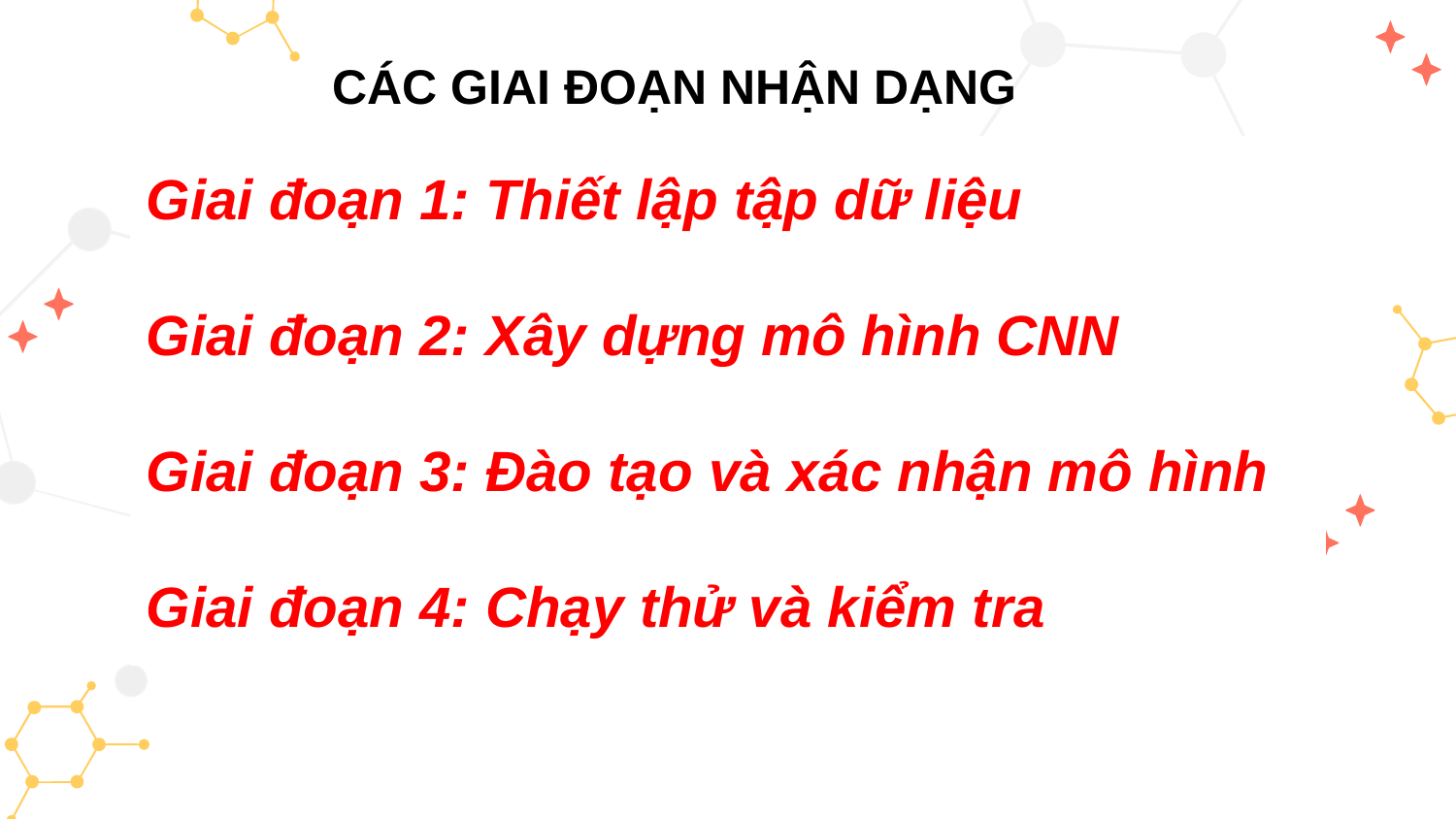

CÁC GIAI ĐOẠN NHẬN DẠNG
Giai đoạn 1: Thiết lập tập dữ liệu

Giai đoạn 2: Xây dựng mô hình CNN

Giai đoạn 3: Đào tạo và xác nhận mô hình

Giai đoạn 4: Chạy thử và kiểm tra